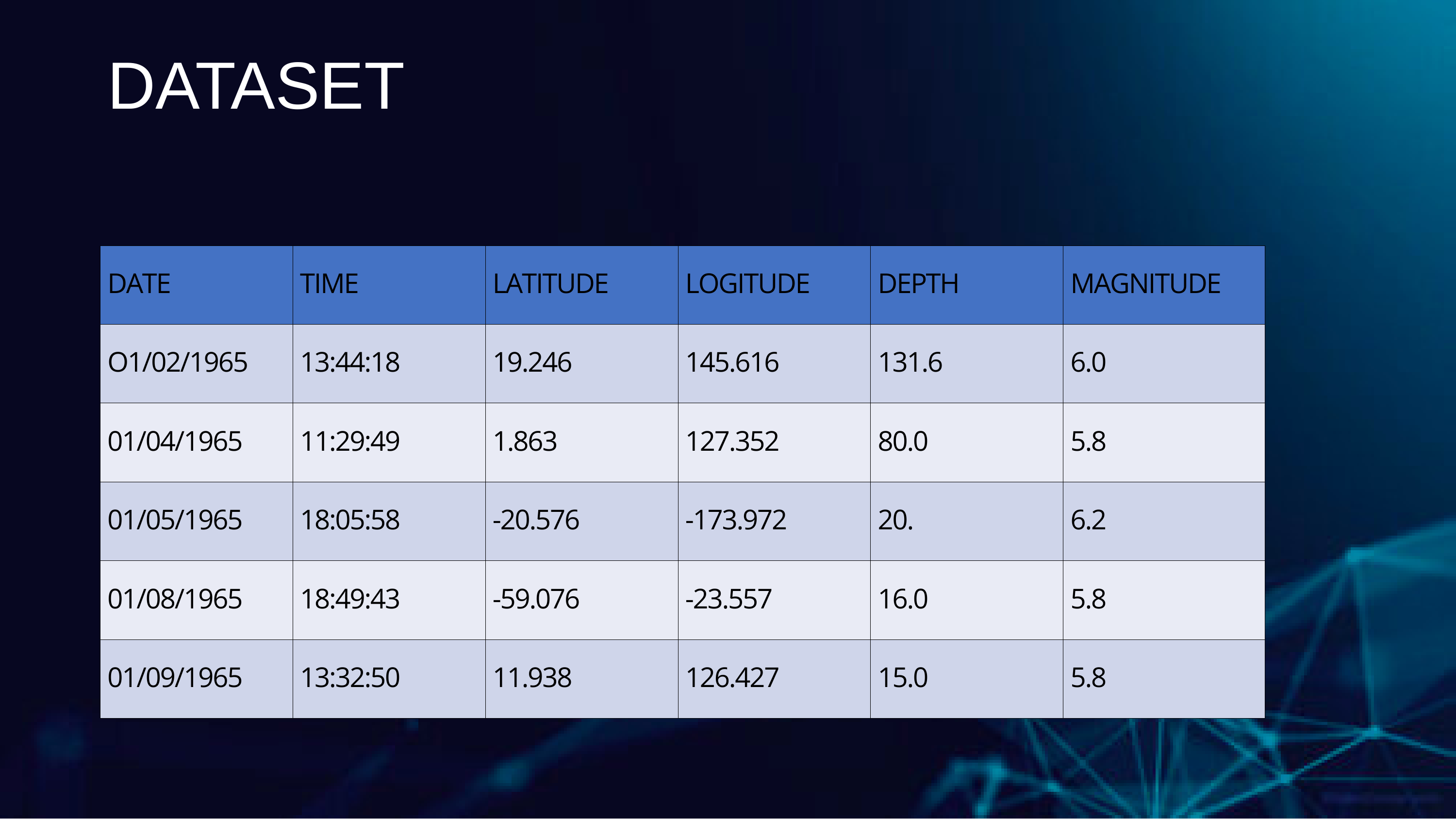

DATASET
| DATE | TIME | LATITUDE | LOGITUDE | DEPTH | MAGNITUDE |
| --- | --- | --- | --- | --- | --- |
| O1/02/1965 | 13:44:18 | 19.246 | 145.616 | 131.6 | 6.0 |
| 01/04/1965 | 11:29:49 | 1.863 | 127.352 | 80.0 | 5.8 |
| 01/05/1965 | 18:05:58 | -20.576 | -173.972 | 20. | 6.2 |
| 01/08/1965 | 18:49:43 | -59.076 | -23.557 | 16.0 | 5.8 |
| 01/09/1965 | 13:32:50 | 11.938 | 126.427 | 15.0 | 5.8 |